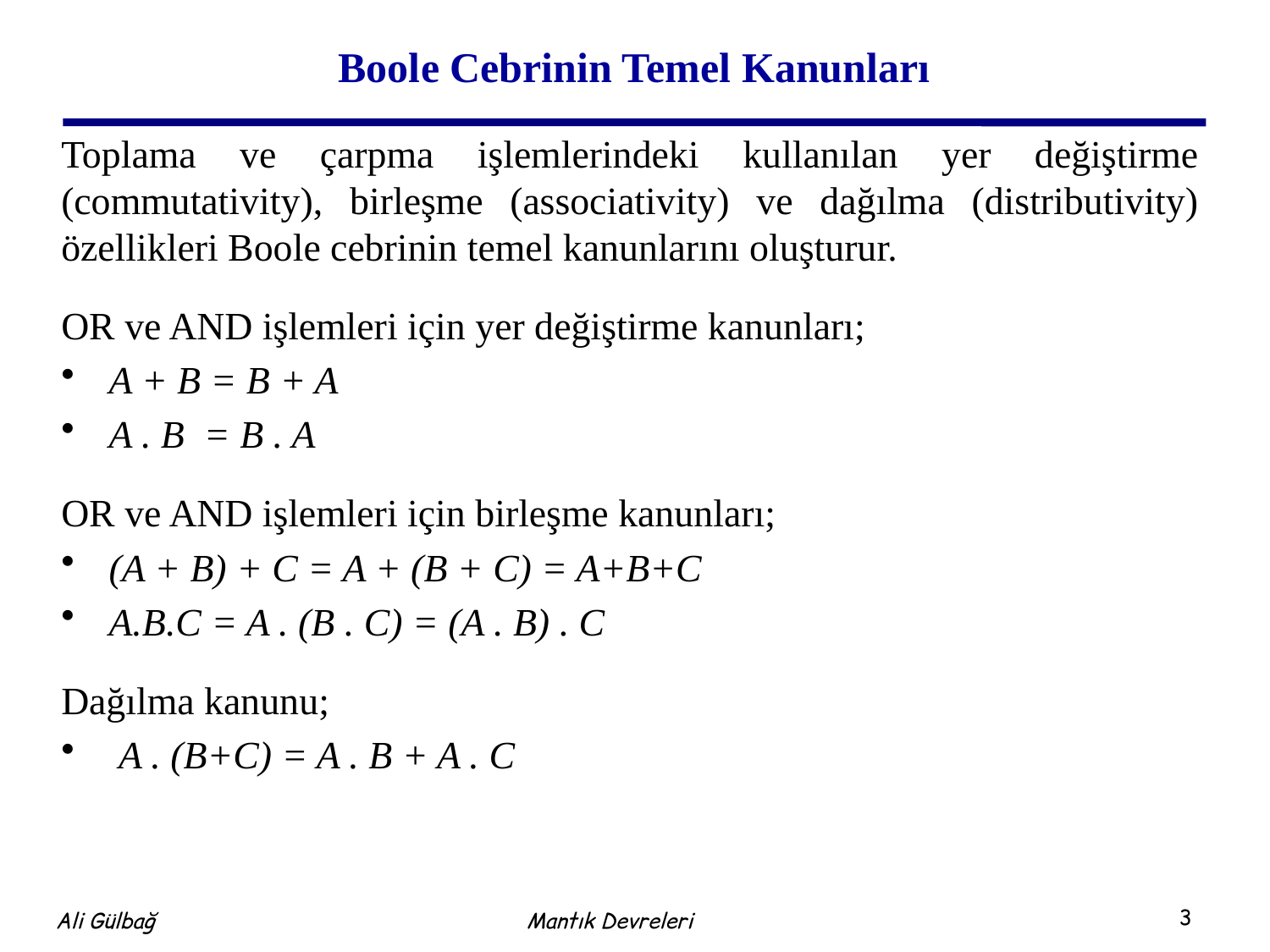

# Boole Cebrinin Temel Kanunları
Toplama ve çarpma işlemlerindeki kullanılan yer değiştirme (commutativity), birleşme (associativity) ve dağılma (distributivity) özellikleri Boole cebrinin temel kanunlarını oluşturur.

OR ve AND işlemleri için yer değiştirme kanunları;
A + B = B + A
A . B  = B . A

OR ve AND işlemleri için birleşme kanunları;
(A + B) + C = A + (B + C) = A+B+C
A.B.C = A . (B . C) = (A . B) . C

Dağılma kanunu;
 A . (B+C) = A . B + A . C
Mantık Devreleri